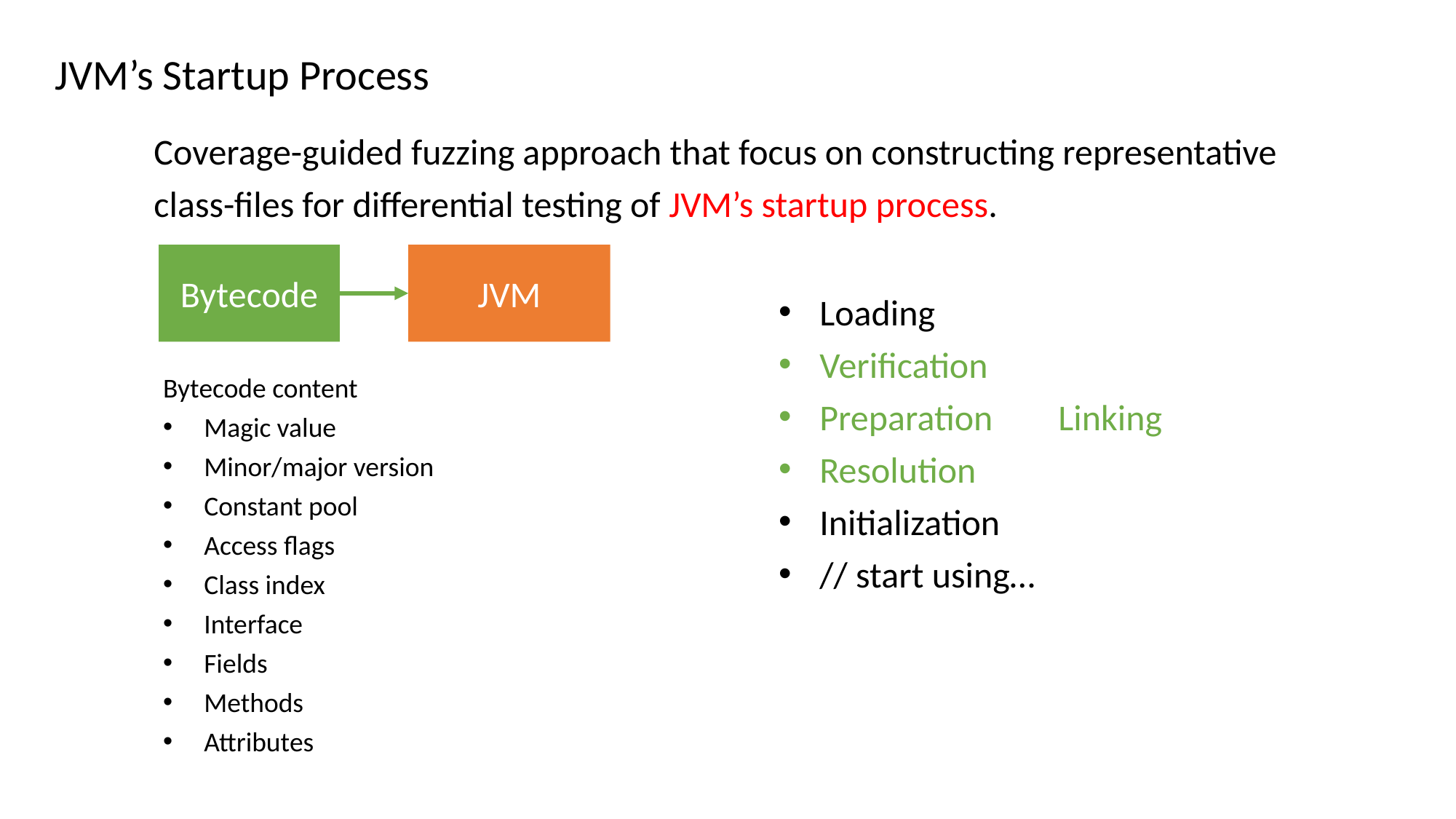

JVM’s Startup Process
Coverage-guided fuzzing approach that focus on constructing representative class-files for differential testing of JVM’s startup process.
Bytecode
JVM
Loading
Verification
Preparation        Linking
Resolution
Initialization
// start using…
Bytecode content
Magic value
Minor/major version
Constant pool
Access flags
Class index
Interface
Fields
Methods
Attributes